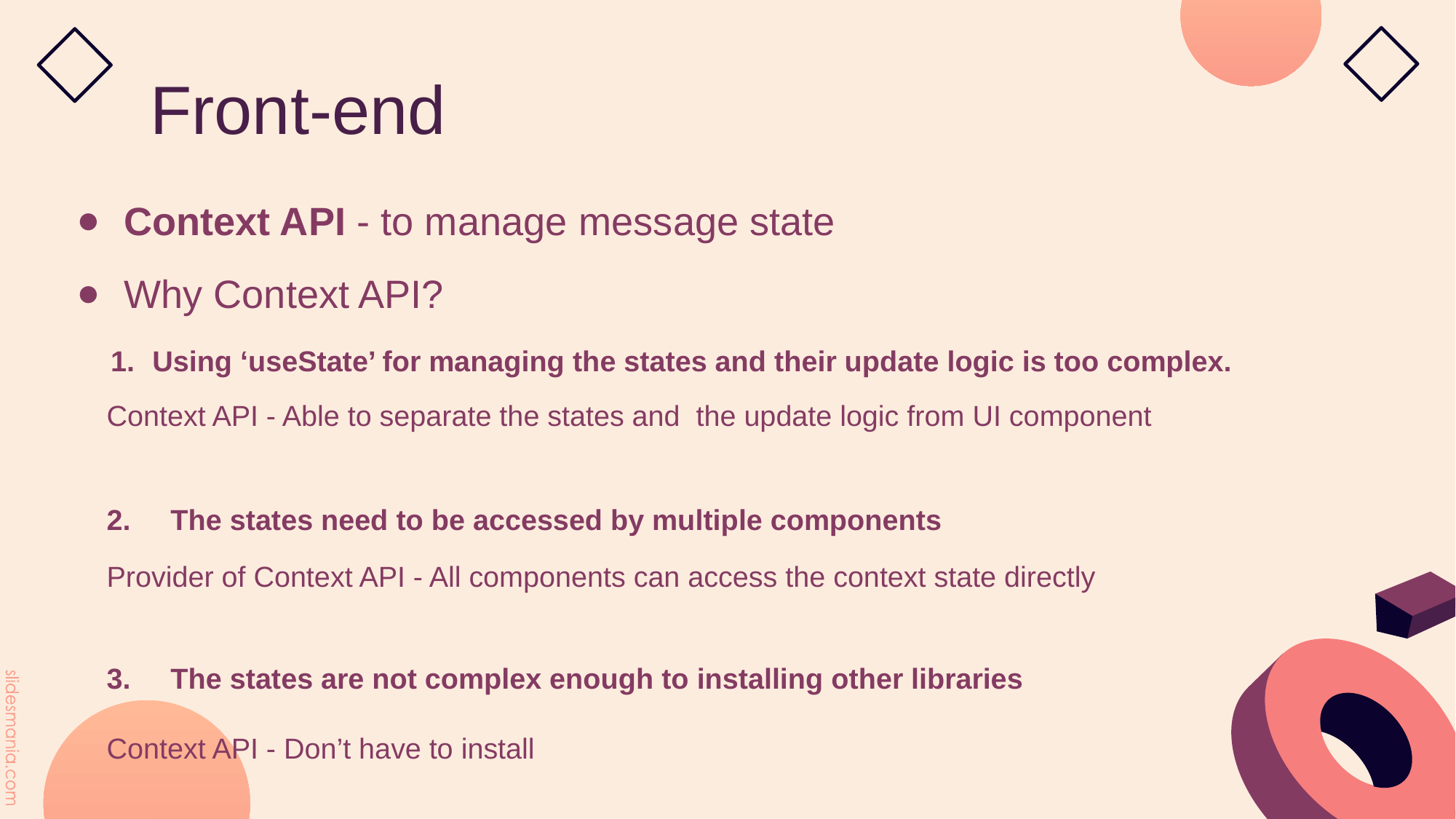

# Front-end
Context API - to manage message state
Why Context API?

Using ‘useState’ for managing the states and their update logic is too complex.
Context API - Able to separate the states and  the update logic from UI component
2.     The states need to be accessed by multiple components
Provider of Context API - All components can access the context state directly
3.     The states are not complex enough to installing other libraries
Context API - Don’t have to install